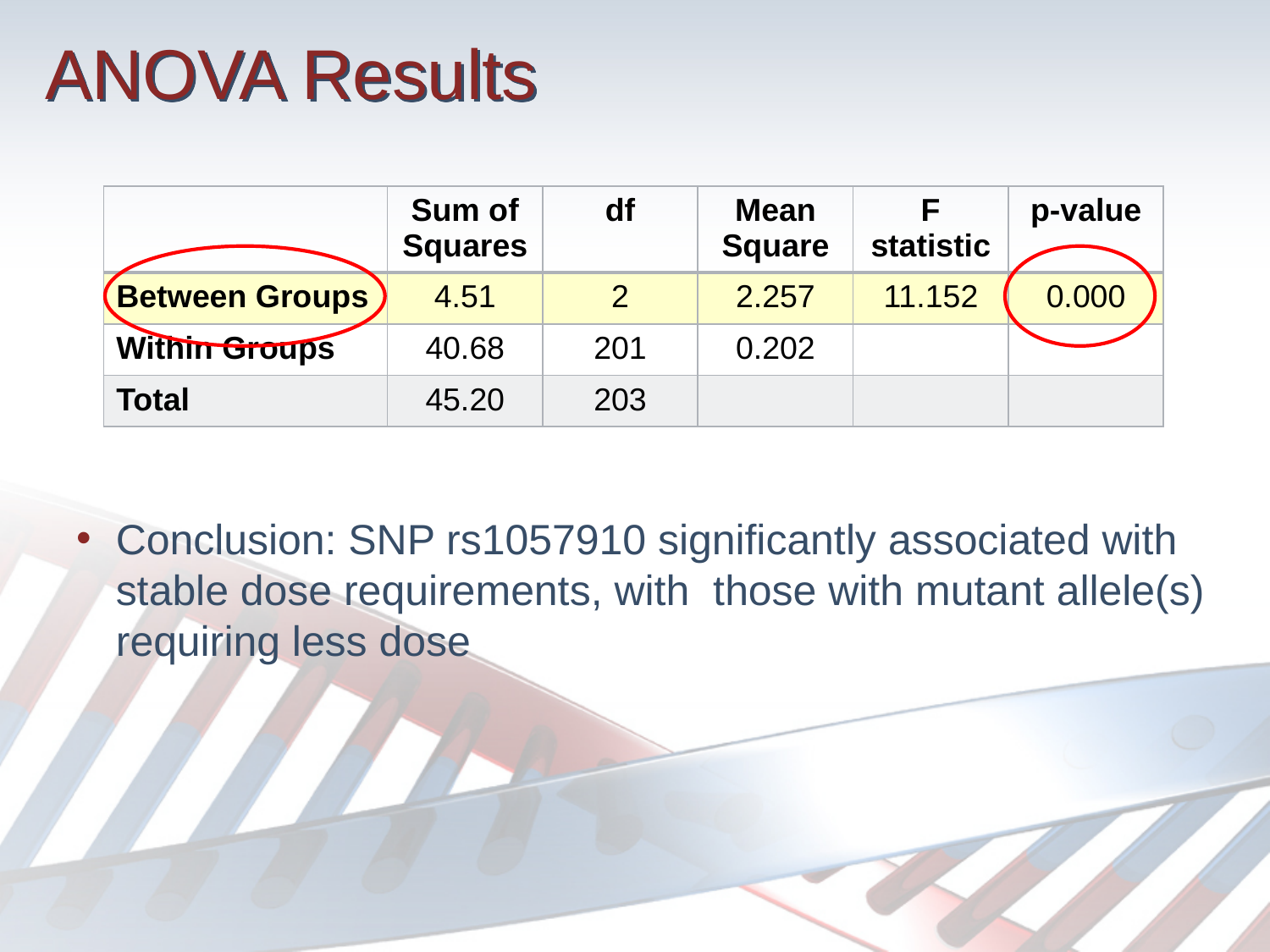

# ANOVA Results
|  | Sum of Squares | df | Mean Square | F statistic | p-value |
| --- | --- | --- | --- | --- | --- |
| Between Groups | 4.51 | 2 | 2.257 | 11.152 | 0.000 |
| Within Groups | 40.68 | 201 | 0.202 |  |  |
| Total | 45.20 | 203 |  |  |  |

Conclusion: SNP rs1057910 significantly associated with stable dose requirements, with  those with mutant allele(s) requiring less dose